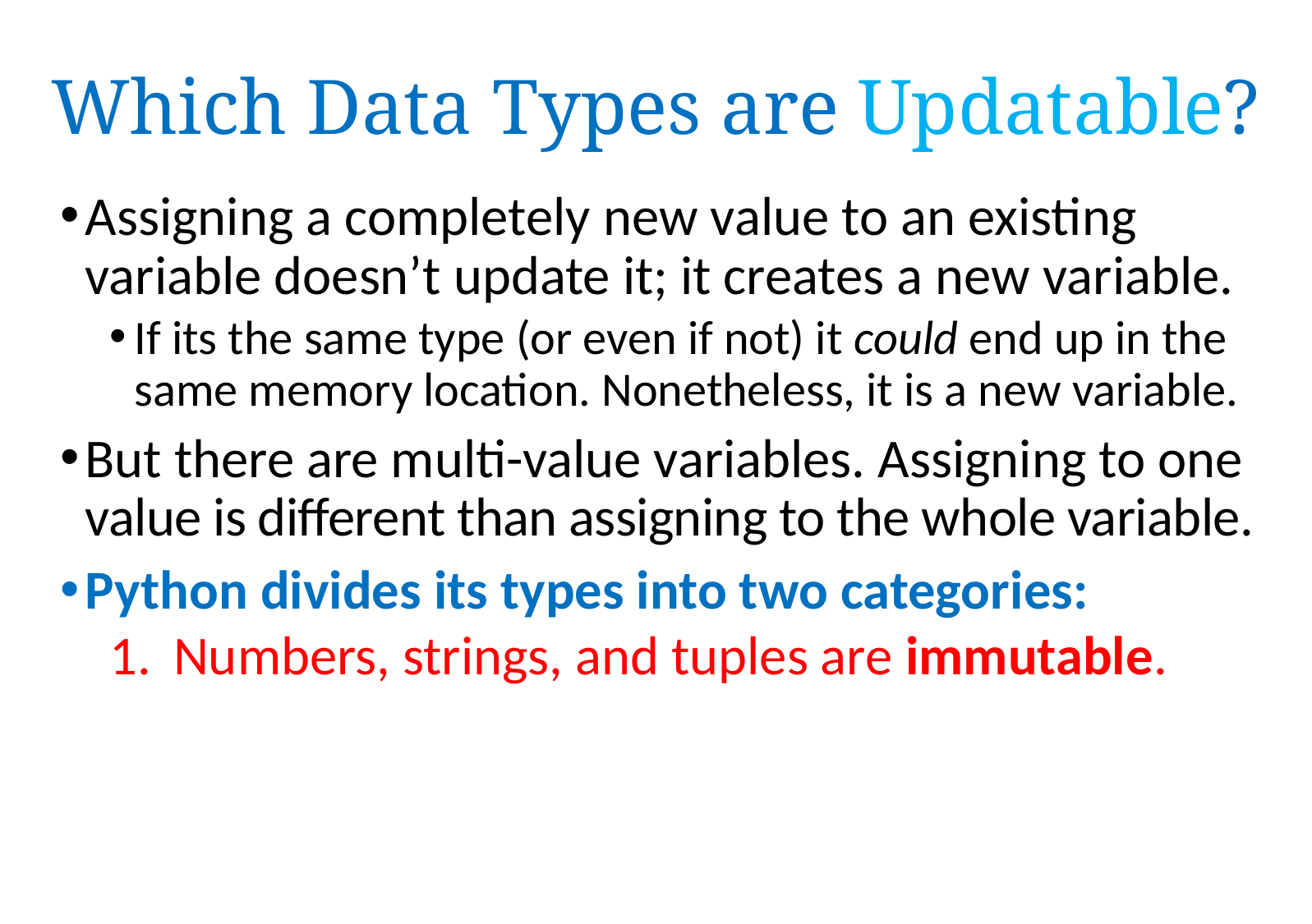

Updating the Values of  Variables:
# Which Data Types are Updatable?
Assigning a completely new value to an existing variable doesn’t update it; it creates a new variable.
If its the same type (or even if not) it could end up in the same memory location. Nonetheless, it is a new variable.
But there are multi-value variables. Assigning to one value is different than assigning to the whole variable.
Python divides its types into two categories:
Numbers, strings, and tuples are immutable.